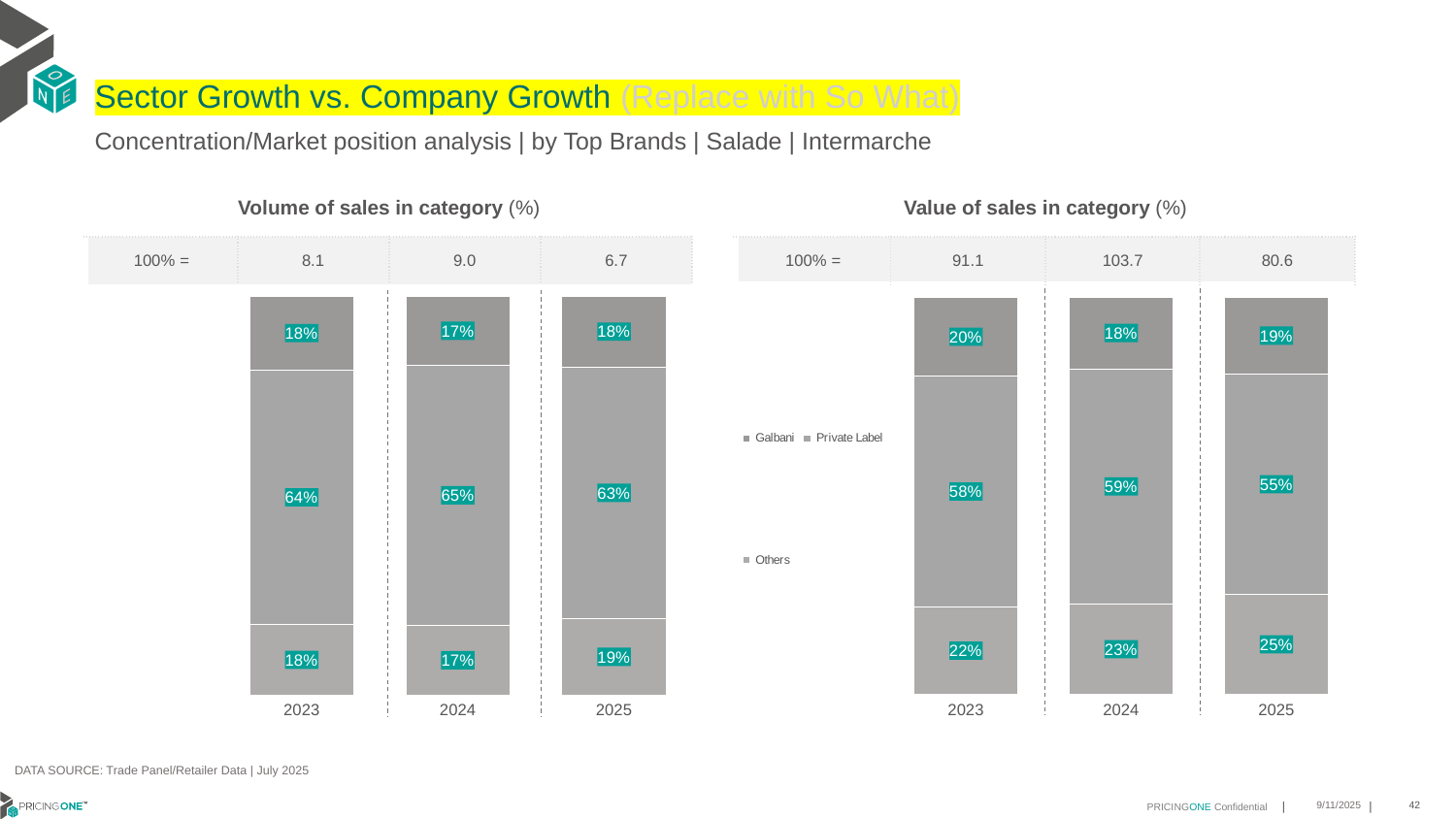

# Sector Growth vs. Company Growth (Replace with So What)
Concentration/Market position analysis | by Top Brands | Salade | Intermarche
| Volume of sales in category (%) |  |  |  |
| --- | --- | --- | --- |
| 100% = | 8.1 | 9.0 | 6.7 |
| Value of sales in category (%) |  |  |  |
| --- | --- | --- | --- |
| 100% = | 91.1 | 103.7 | 80.6 |

### Chart

| Category | Others | Private Label | Galbani |
|---|---|---|---|
| 2023 | 0.1765272493011923 | 0.6388661085426957 | 0.184606642156112 |
| 2024 | 0.17478989435723238 | 0.6527891958431875 | 0.1724209097995801 |
| 2025 | 0.1920090264785009 | 0.6307684201155602 | 0.17722255340593887 |

### Chart

| Category | Others | Private Label | Galbani |
|---|---|---|---|
| 2023 | 0.22083157318887817 | 0.5800792269982281 | 0.19908919981289372 |
| 2024 | 0.22762430751743246 | 0.5917391673787604 | 0.1806365251038072 |
| 2025 | 0.2522046578343631 | 0.5535586133403769 | 0.19423672882526002 |
DATA SOURCE: Trade Panel/Retailer Data | July 2025

9/11/2025
42